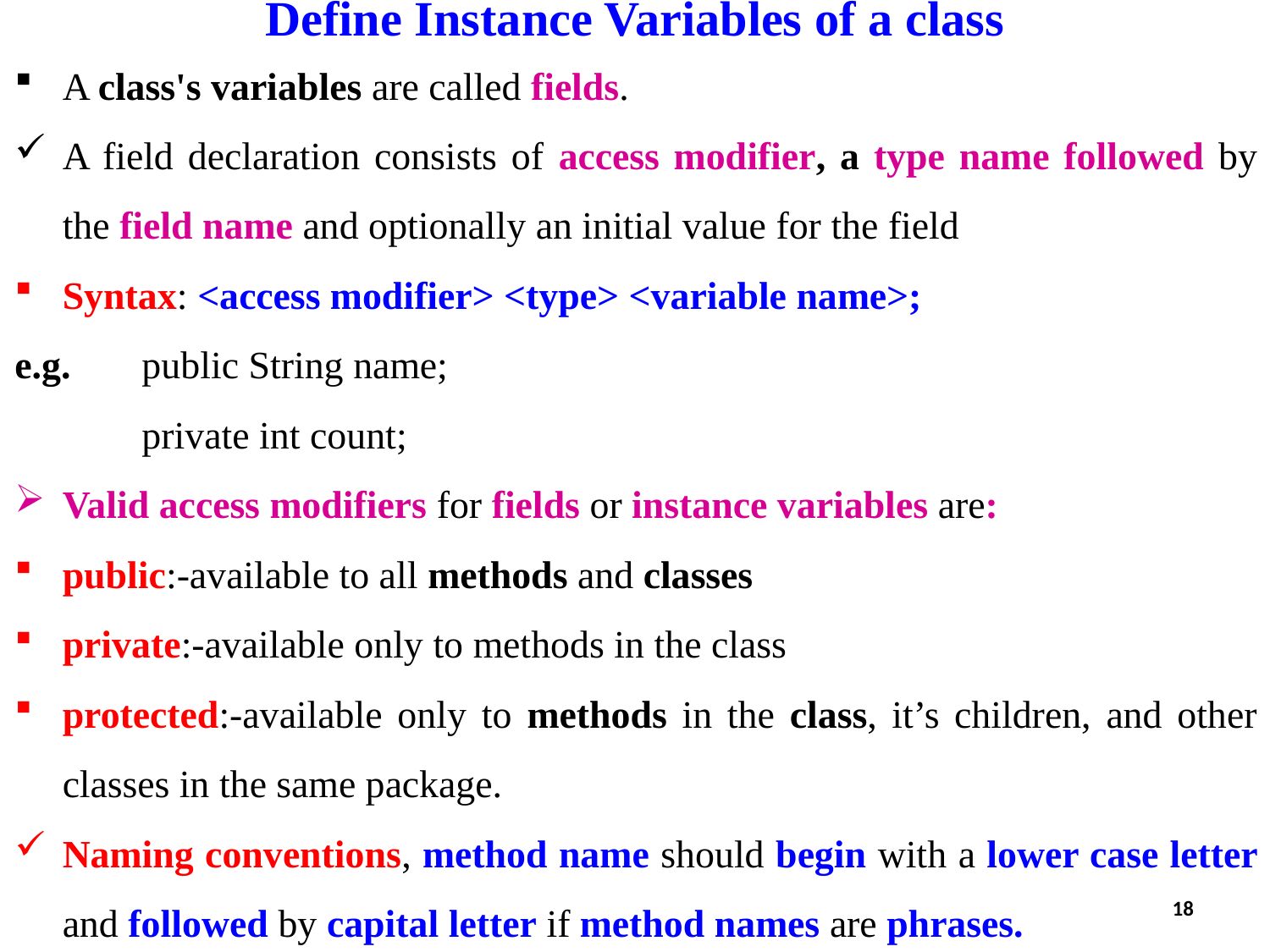

# Define Instance Variables of a class
A class's variables are called fields.
A field declaration consists of access modifier, a type name followed by the field name and optionally an initial value for the field
Syntax: <access modifier> <type> <variable name>;
e.g.  	public String name;
	private int count;
Valid access modifiers for fields or instance variables are:
public:-available to all methods and classes
private:-available only to methods in the class
protected:-available only to methods in the class, it’s children, and other classes in the same package.
Naming conventions, method name should begin with a lower case letter and followed by capital letter if method names are phrases.

18